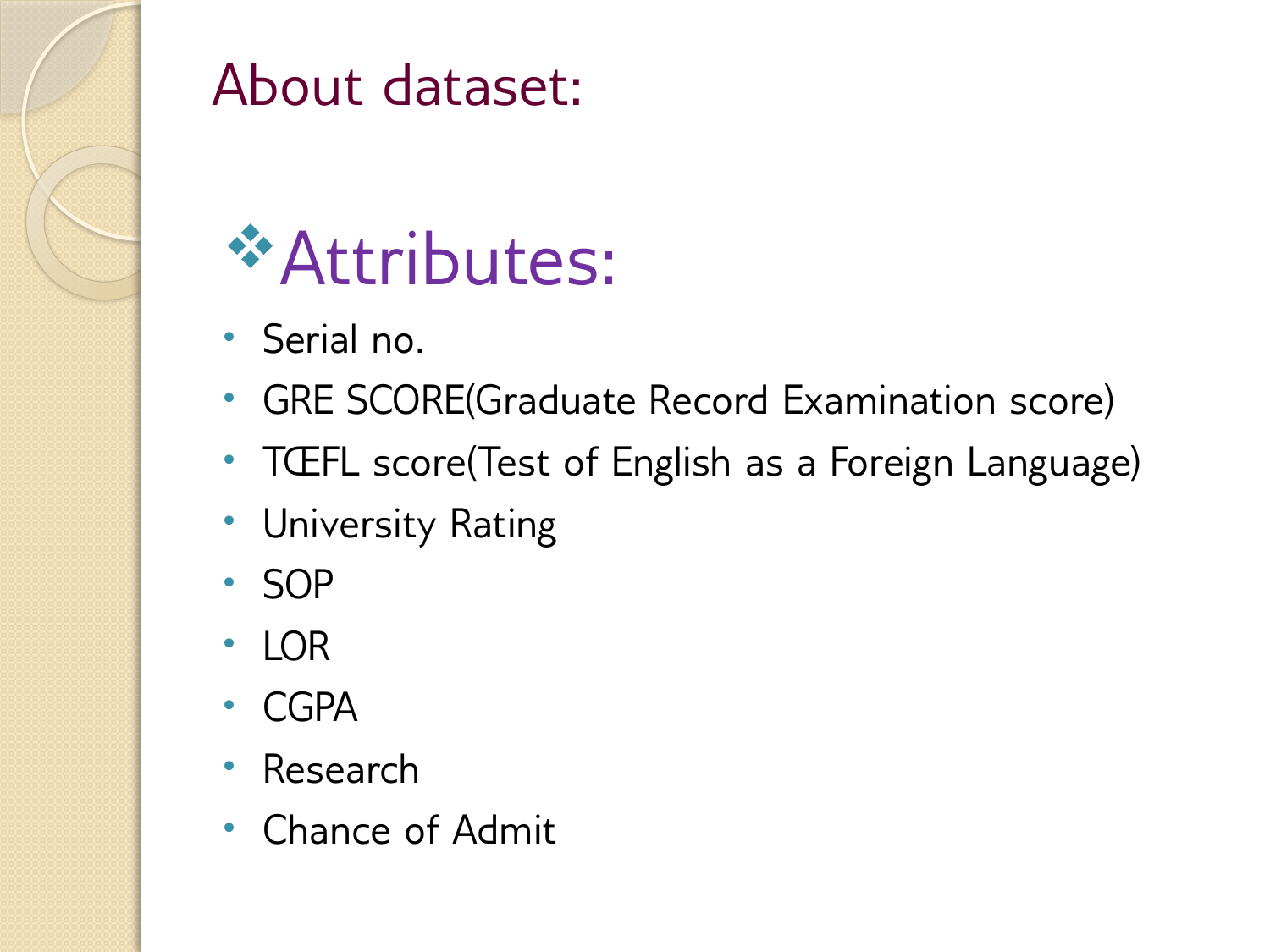

# About dataset:
Attributes:
Serial no.
GRE SCORE(Graduate Record Examination score)
TOEFL score(Test of English as a Foreign Language)
University Rating
SOP
LOR
CGPA
Research
Chance of Admit